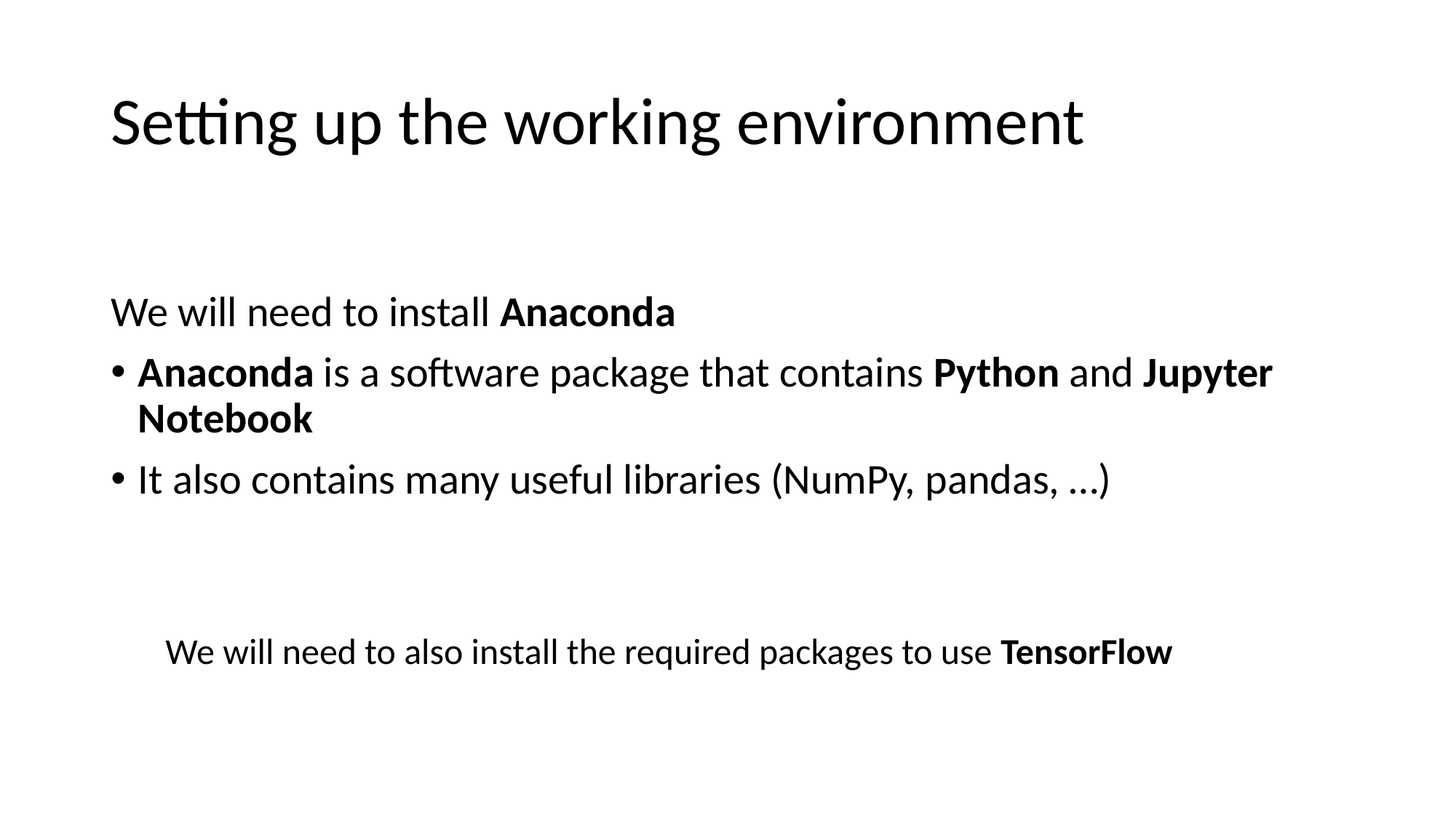

# Setting up the working environment

We will need to install Anaconda
Anaconda is a software package that contains Python and Jupyter Notebook
It also contains many useful libraries (NumPy, pandas, …)

We will need to also install the required packages to use TensorFlow